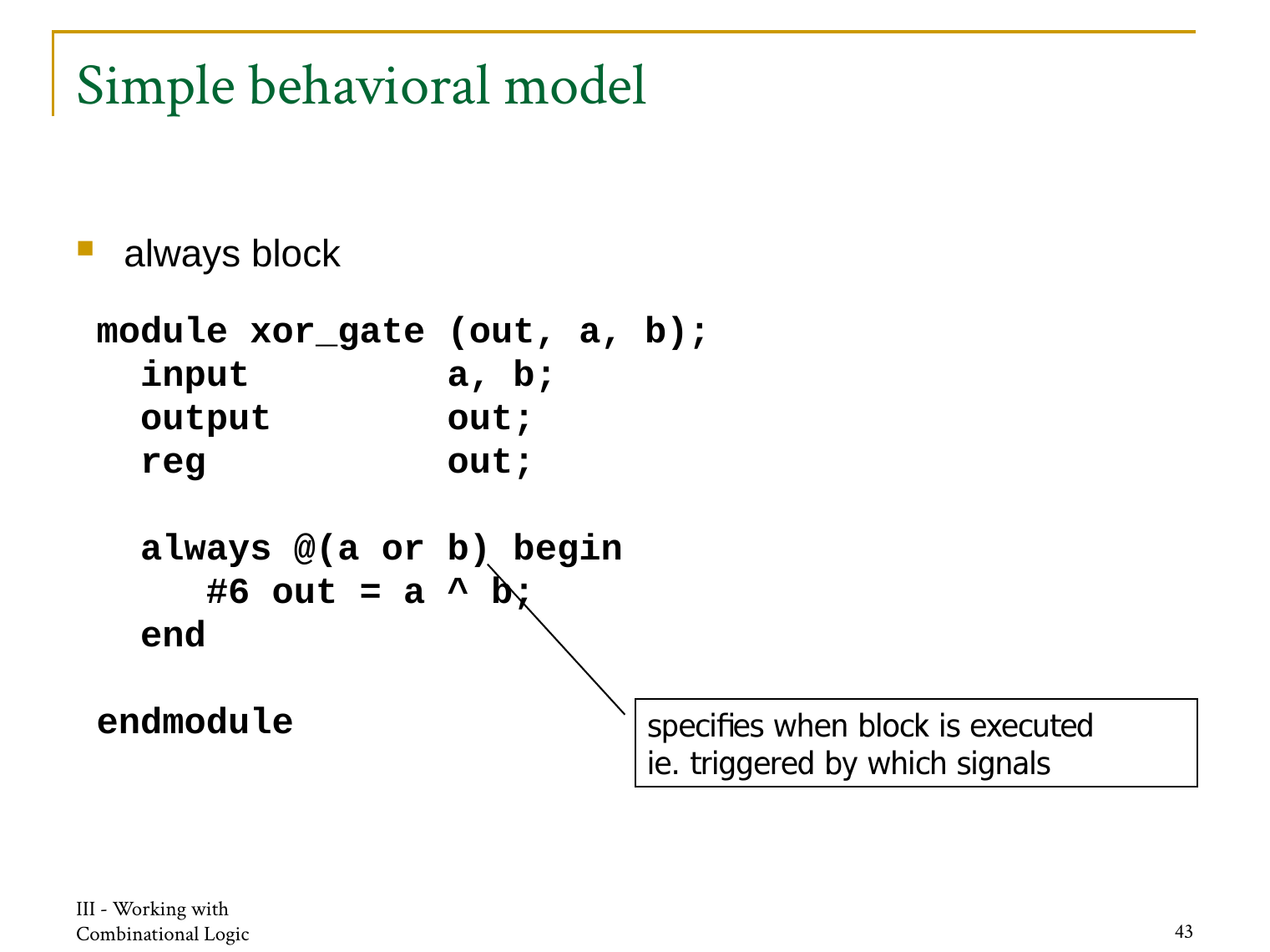

# Simple behavioral model
always block
module xor_gate (out, a, b);
  input         a, b;
  output        out;
  reg           out;
  always @(a or b) begin
     #6 out = a ^ b;
  end

endmodule
specifies when block is executed
ie. triggered by which signals
III - Working with Combinational Logic
43